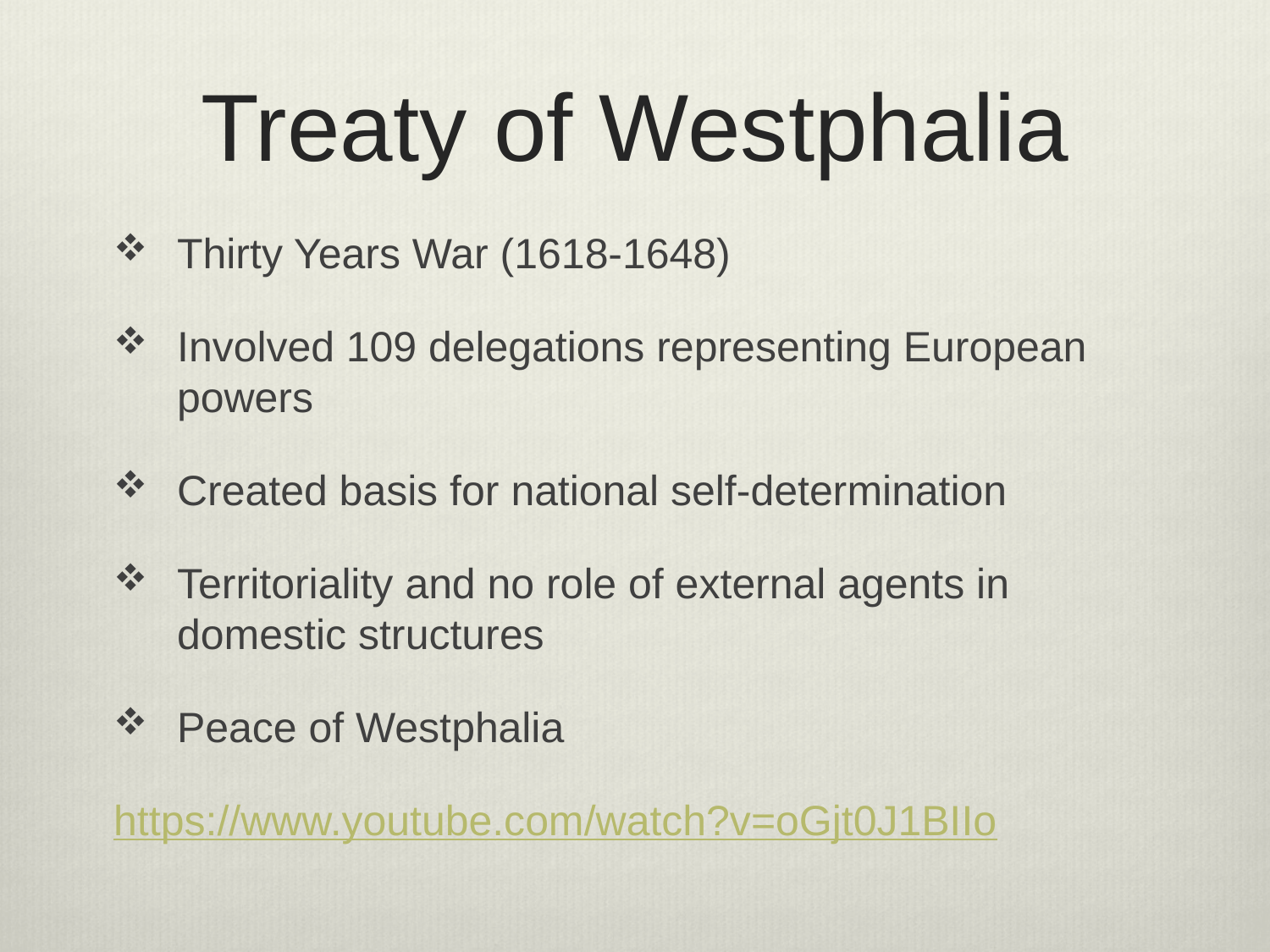

# Treaty of Westphalia
Thirty Years War (1618-1648)
Involved 109 delegations representing European powers
Created basis for national self-determination
Territoriality and no role of external agents in domestic structures
Peace of Westphalia
https://www.youtube.com/watch?v=oGjt0J1BIIo